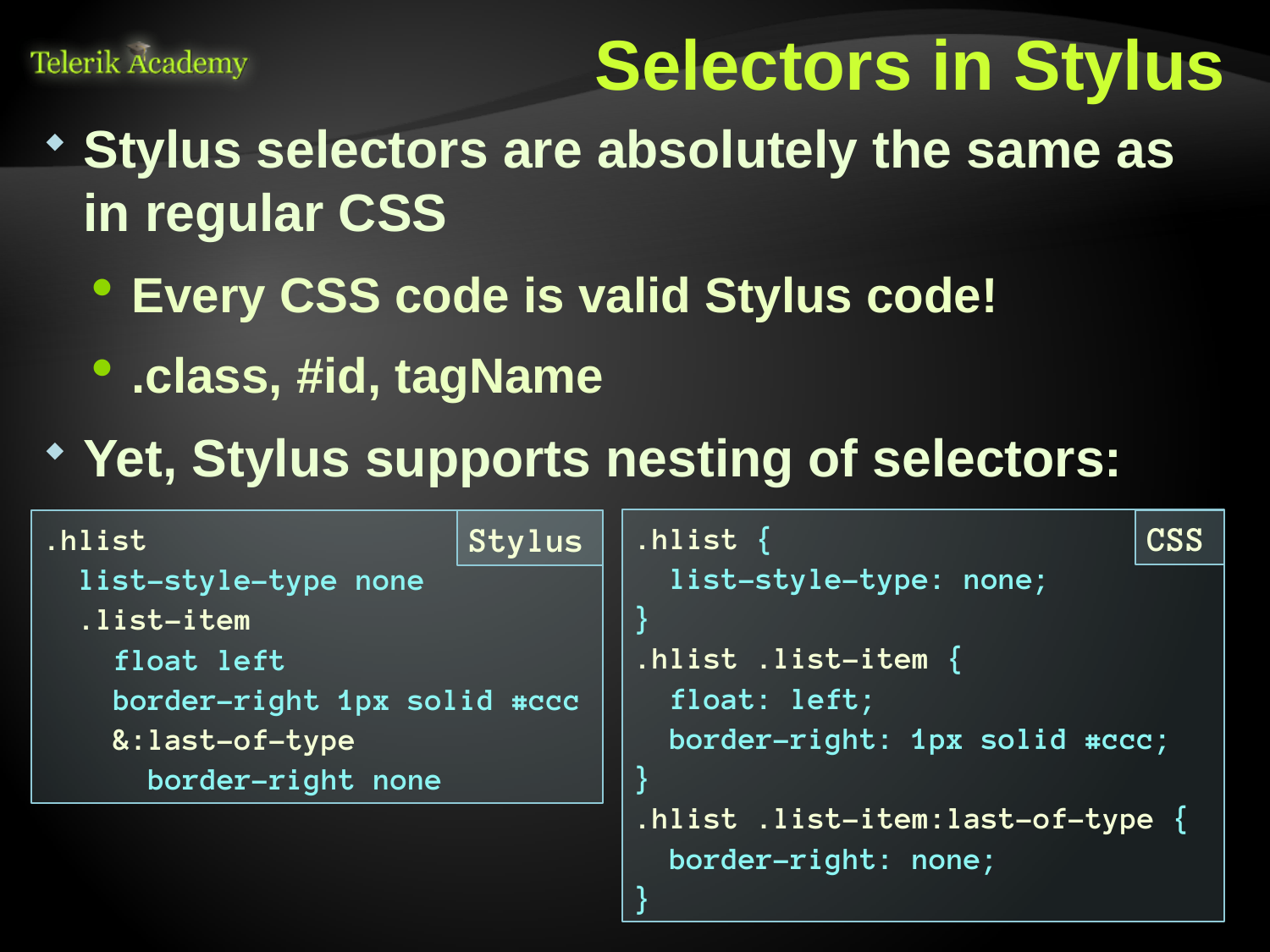

# Selectors in Stylus
Stylus selectors are absolutely the same as in regular CSS
Every CSS code is valid Stylus code!
.class, #id, tagName
Yet, Stylus supports nesting of selectors:
.hlist {
  list-style-type: none;
}
.hlist .list-item {
  float: left;
  border-right: 1px solid #ccc;
}
.hlist .list-item:last-of-type {
  border-right: none;
}
CSS
.hlist
  list-style-type none
  .list-item
    float left
    border-right 1px solid #ccc
    &:last-of-type
      border-right none
Stylus